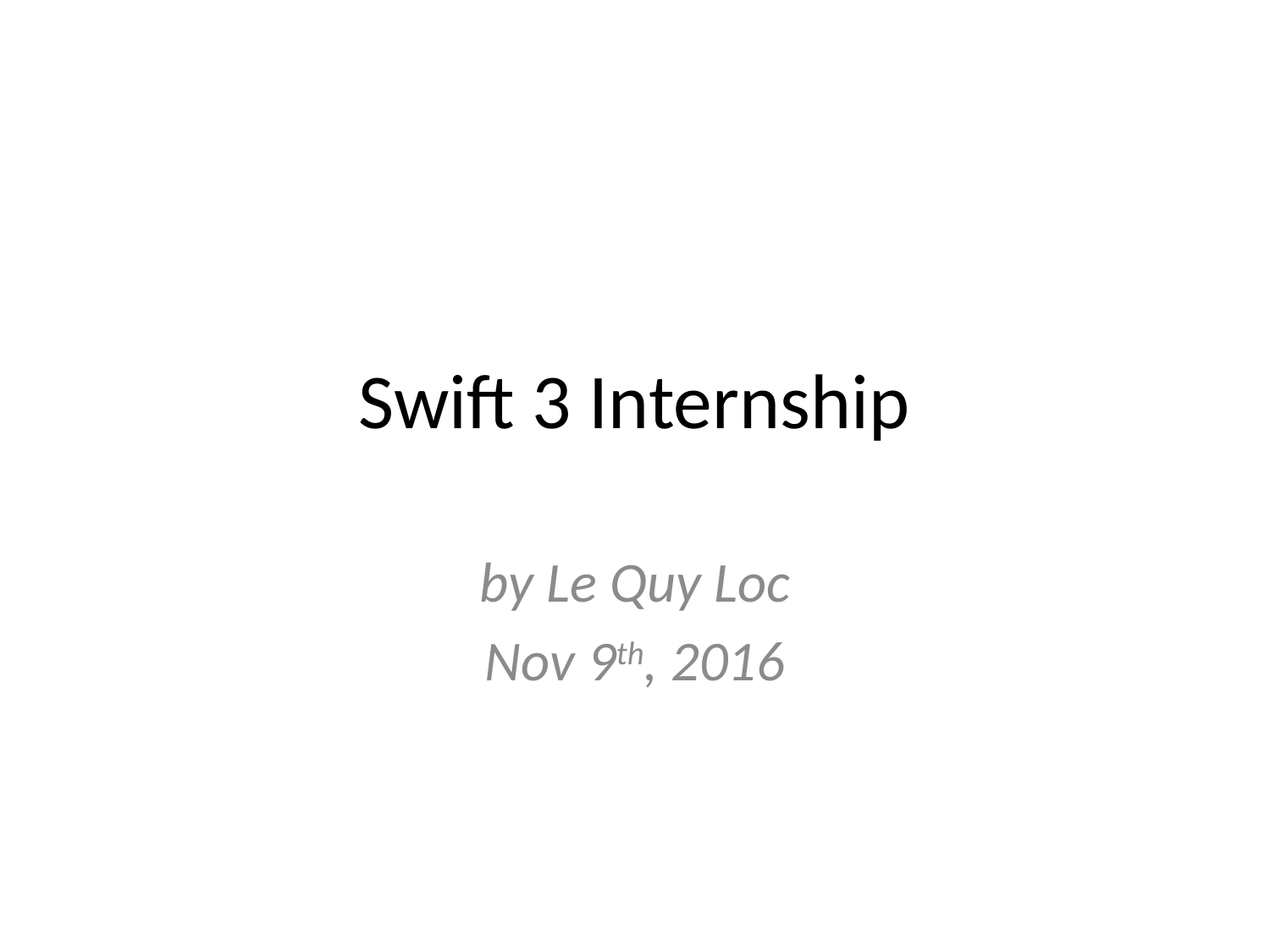

# Swift 3 Internship
by Le Quy Loc
Nov 9th, 2016